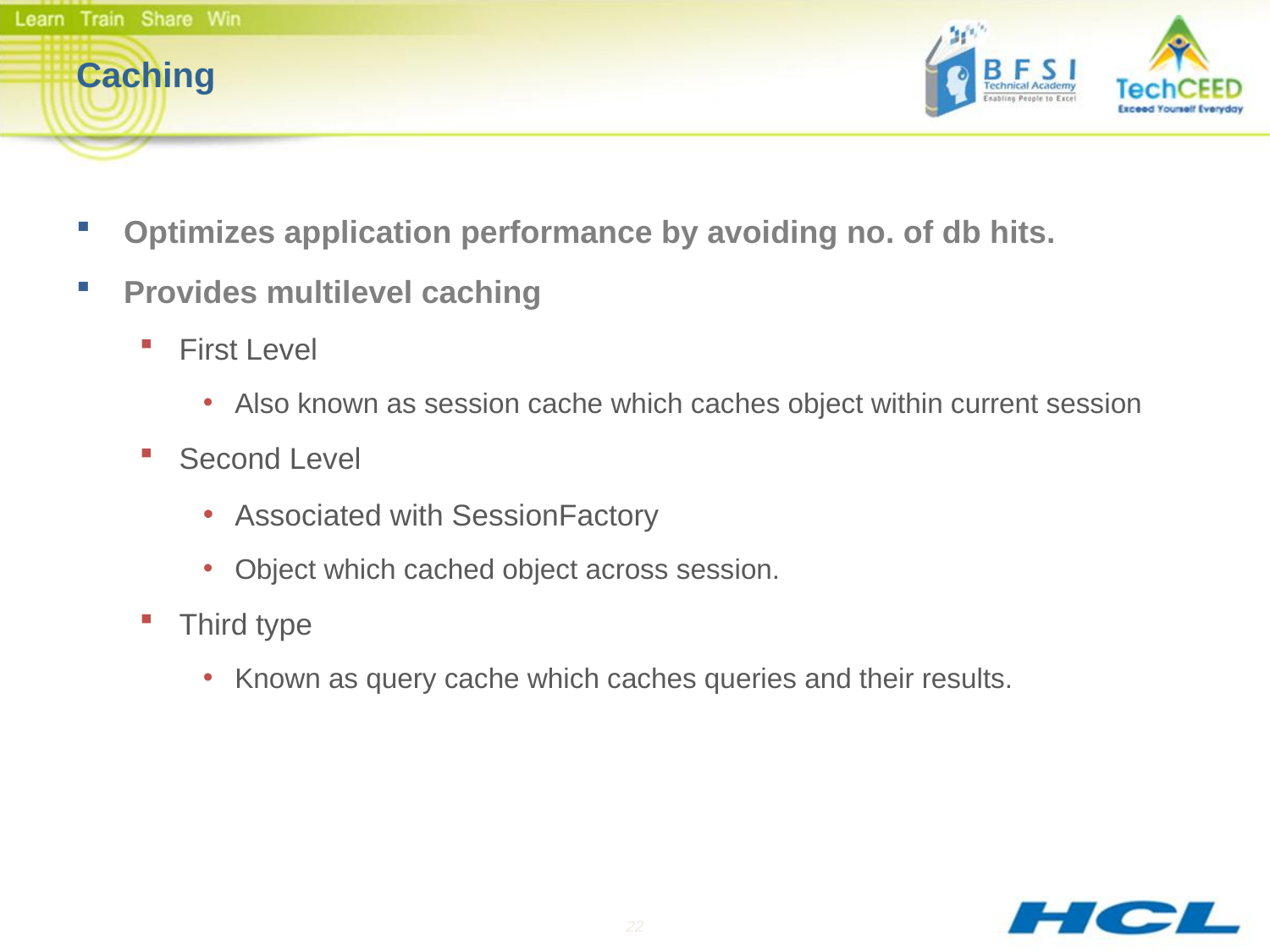

# Caching
Optimizes application performance by avoiding no. of db hits.
Provides multilevel caching
First Level
Also known as session cache which caches object within current session
Second Level
Associated with SessionFactory
Object which cached object across session.
Third type
Known as query cache which caches queries and their results.

22